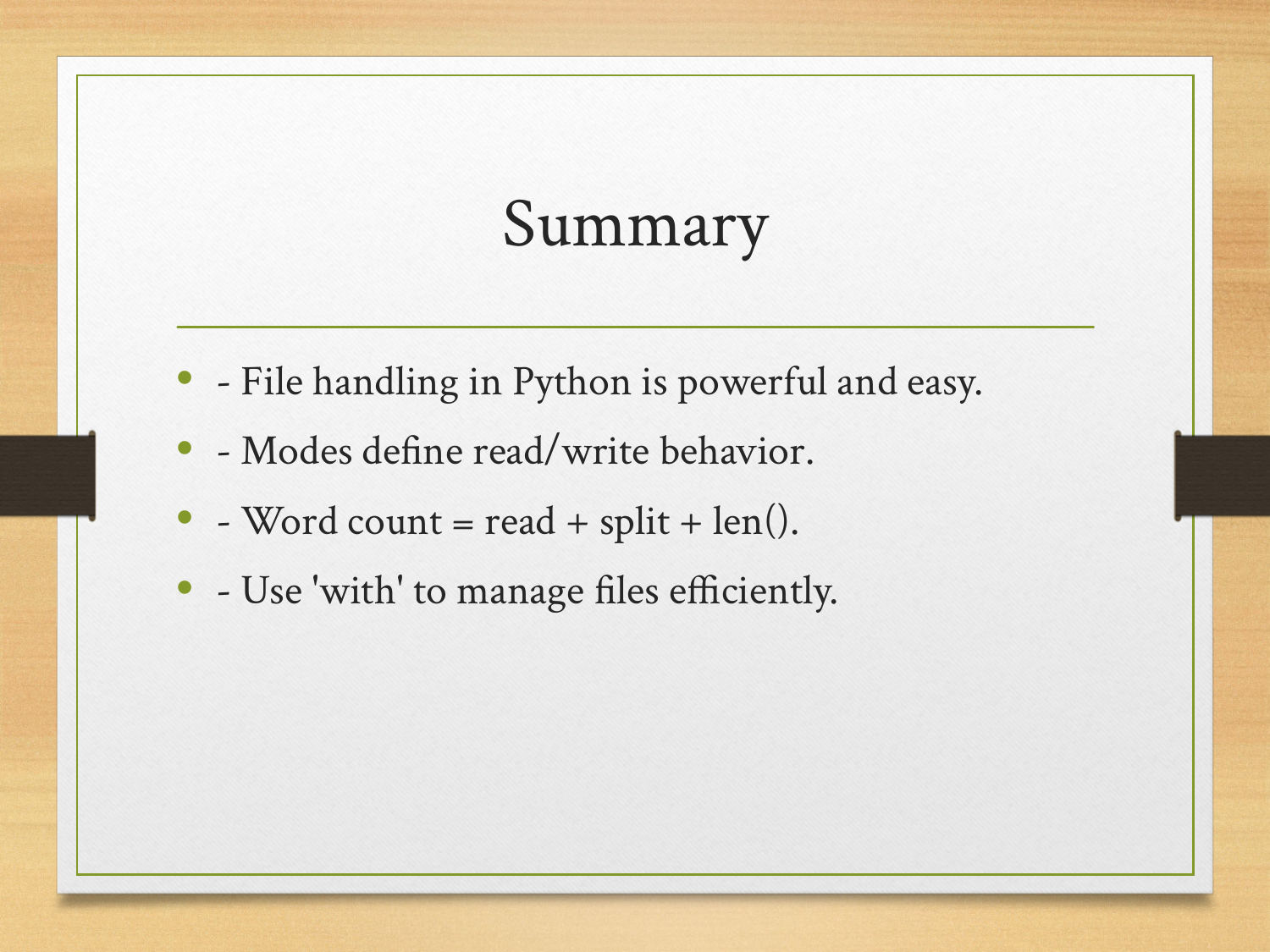

# Summary
- File handling in Python is powerful and easy.
- Modes define read/write behavior.
- Word count = read + split + len().
- Use 'with' to manage files efficiently.